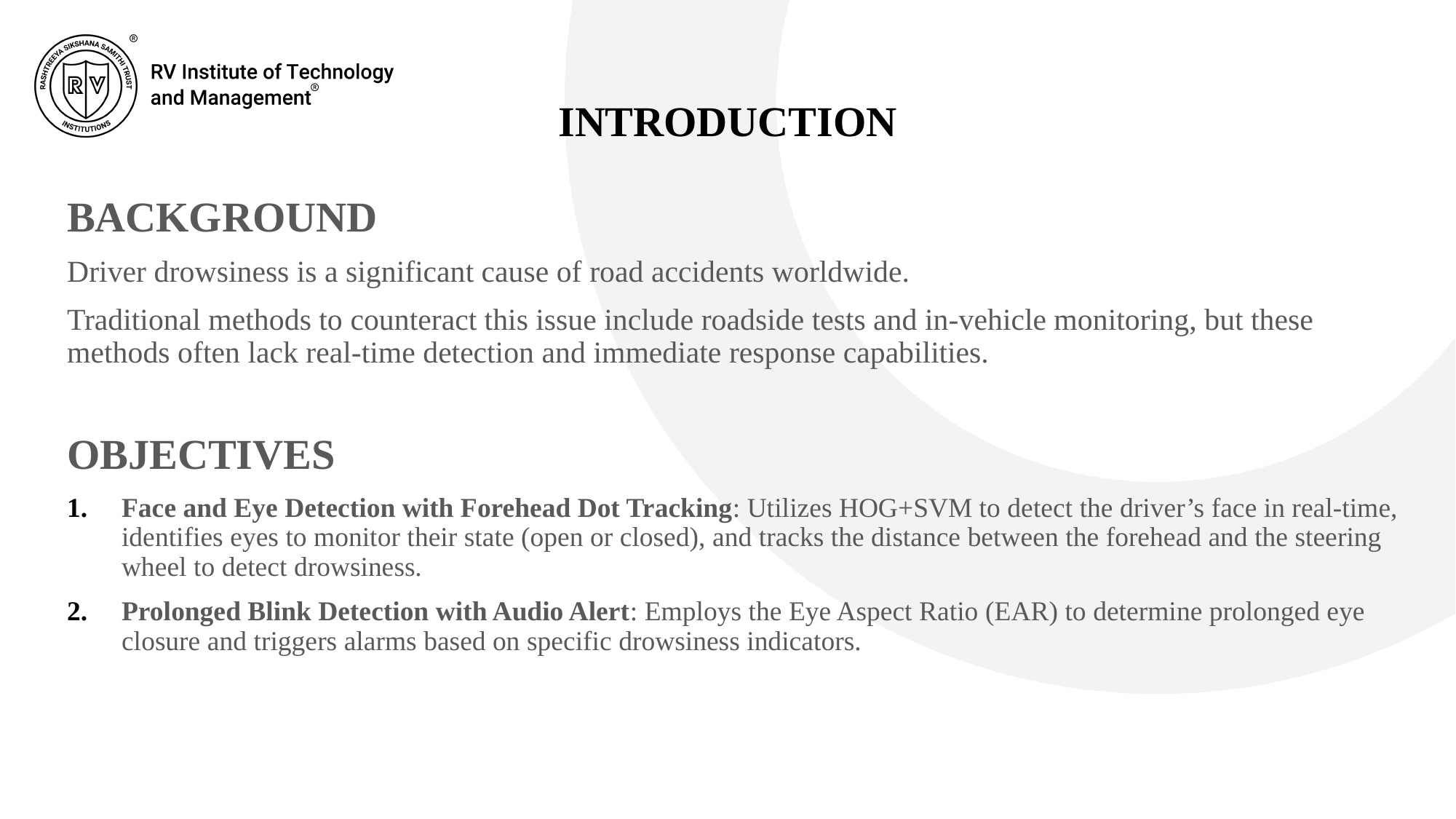

# INTRODUCTION
BACKGROUND
Driver drowsiness is a significant cause of road accidents worldwide.
Traditional methods to counteract this issue include roadside tests and in-vehicle monitoring, but these methods often lack real-time detection and immediate response capabilities.

OBJECTIVES
Face and Eye Detection with Forehead Dot Tracking: Utilizes HOG+SVM to detect the driver’s face in real-time, identifies eyes to monitor their state (open or closed), and tracks the distance between the forehead and the steering wheel to detect drowsiness.
Prolonged Blink Detection with Audio Alert: Employs the Eye Aspect Ratio (EAR) to determine prolonged eye closure and triggers alarms based on specific drowsiness indicators.